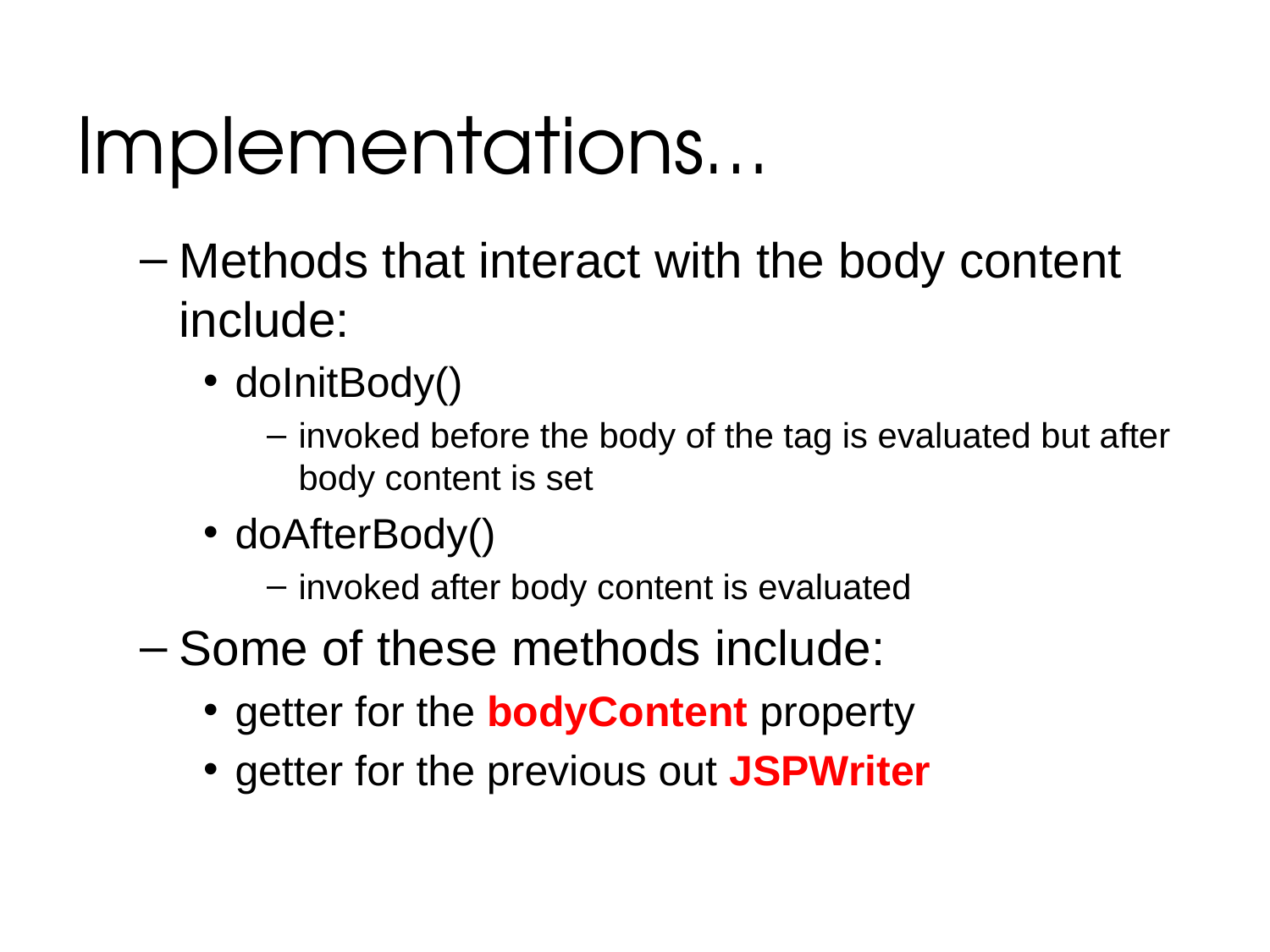

# Implementations…
Methods that interact with the body content include:
doInitBody()
invoked before the body of the tag is evaluated but after body content is set
doAfterBody()
invoked after body content is evaluated
Some of these methods include:
getter for the bodyContent property
getter for the previous out JSPWriter